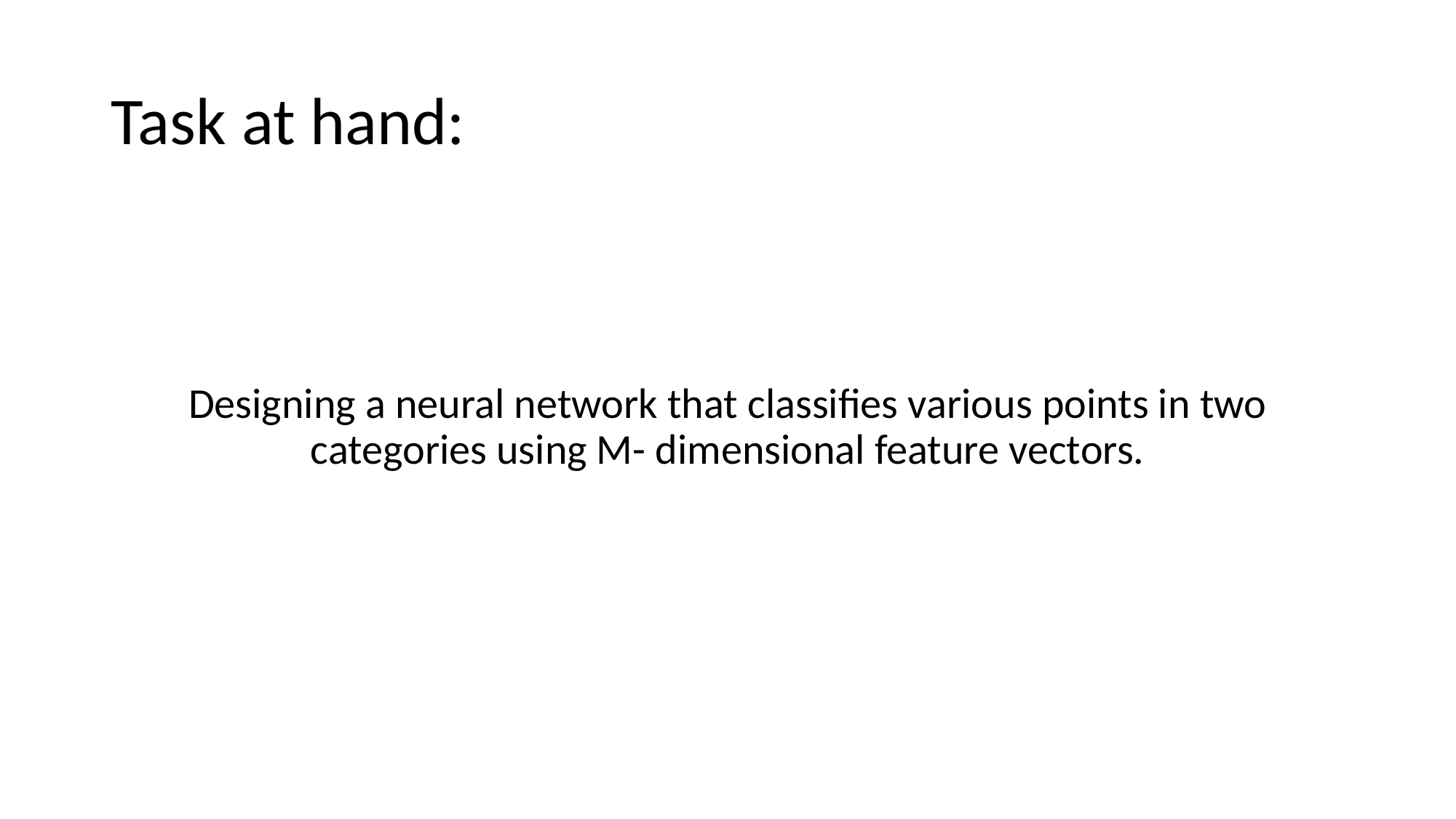

# Task at hand:
Designing a neural network that classifies various points in two categories using M- dimensional feature vectors.